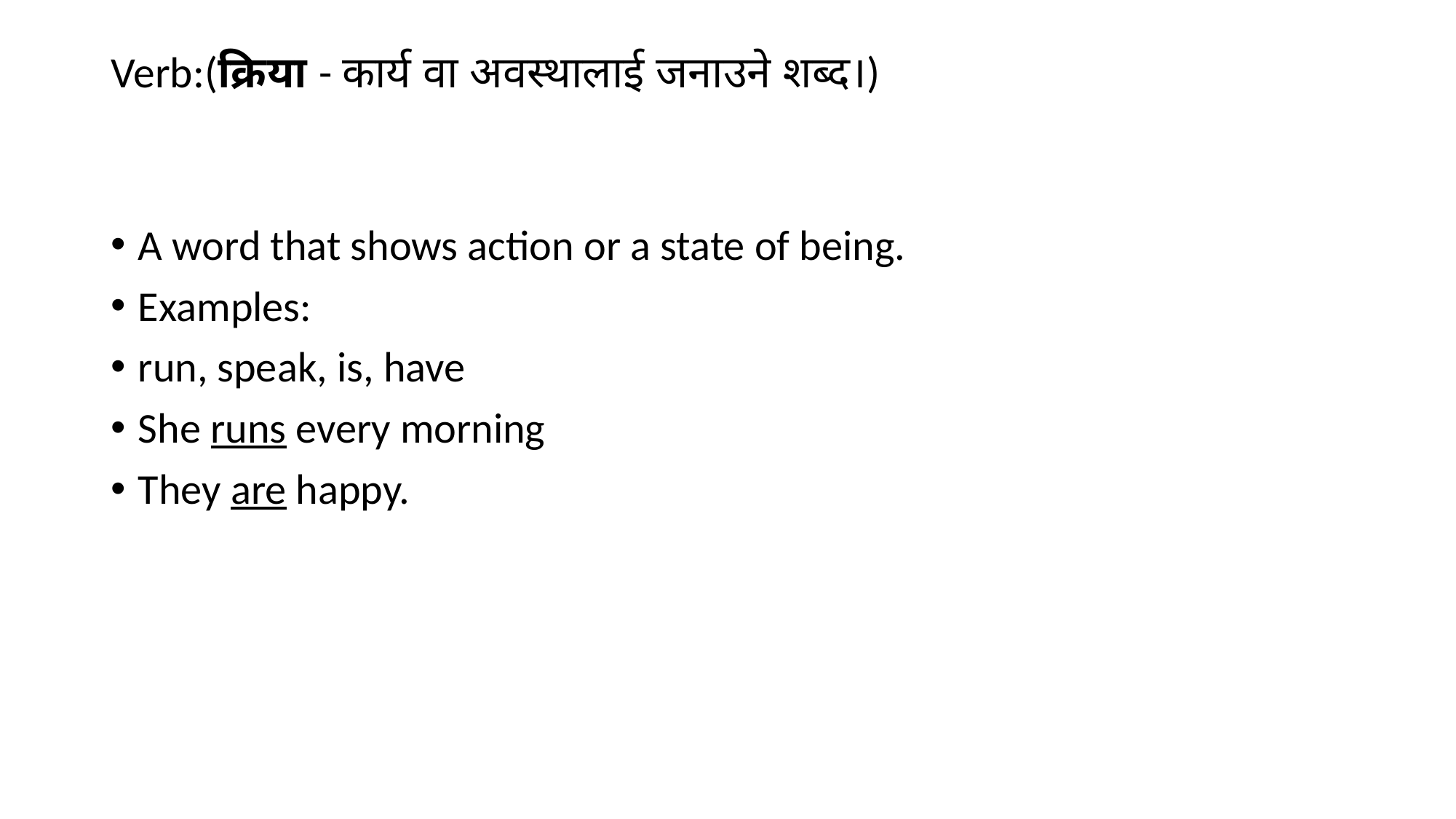

# Verb:(क्रिया - कार्य वा अवस्थालाई जनाउने शब्द।)
A word that shows action or a state of being.
Examples:
run, speak, is, have
She runs every morning
They are happy.